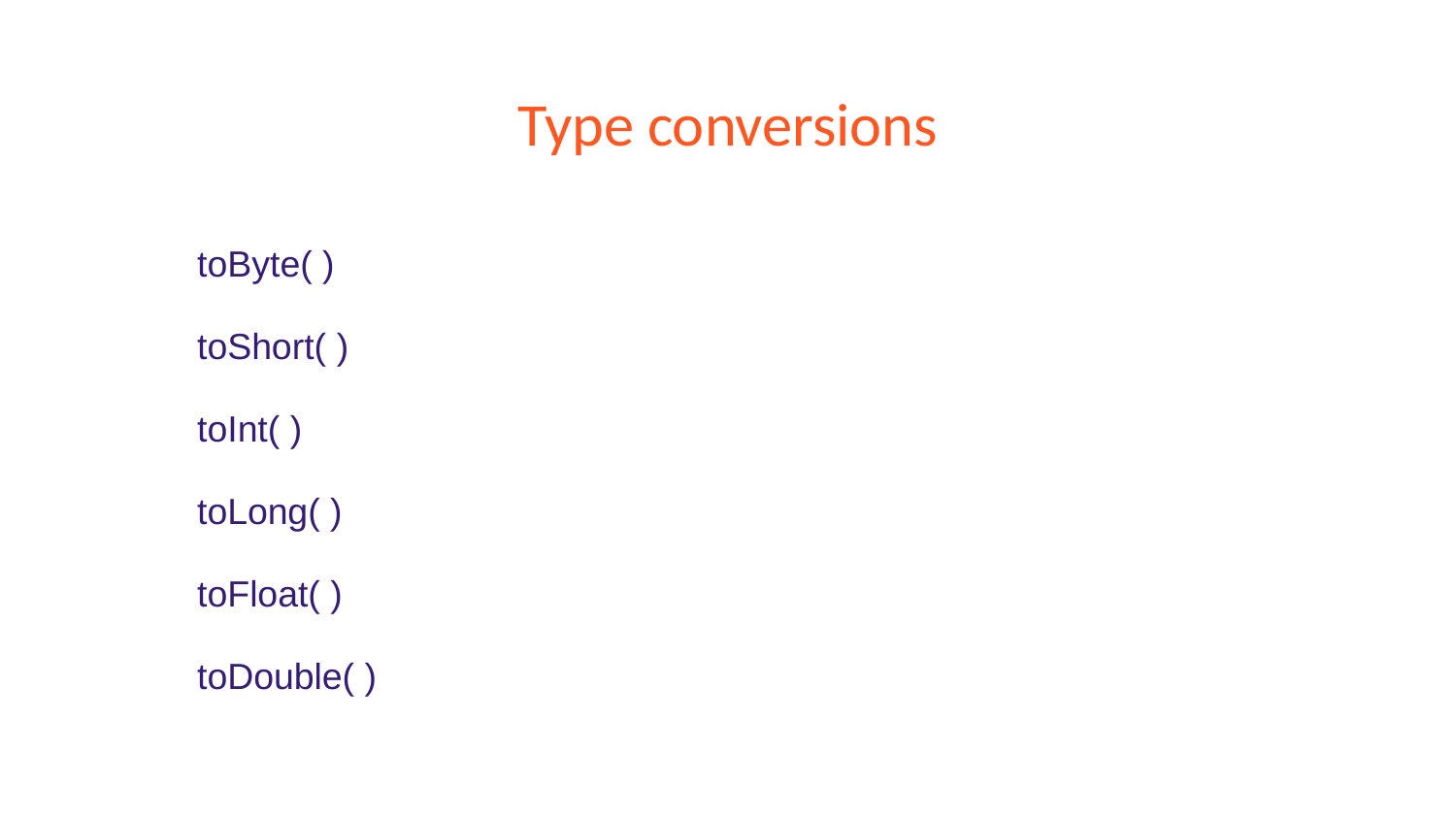

# Type conversions
toByte( )
toShort( )
toInt( )
toLong( )
toFloat( )
toDouble( )